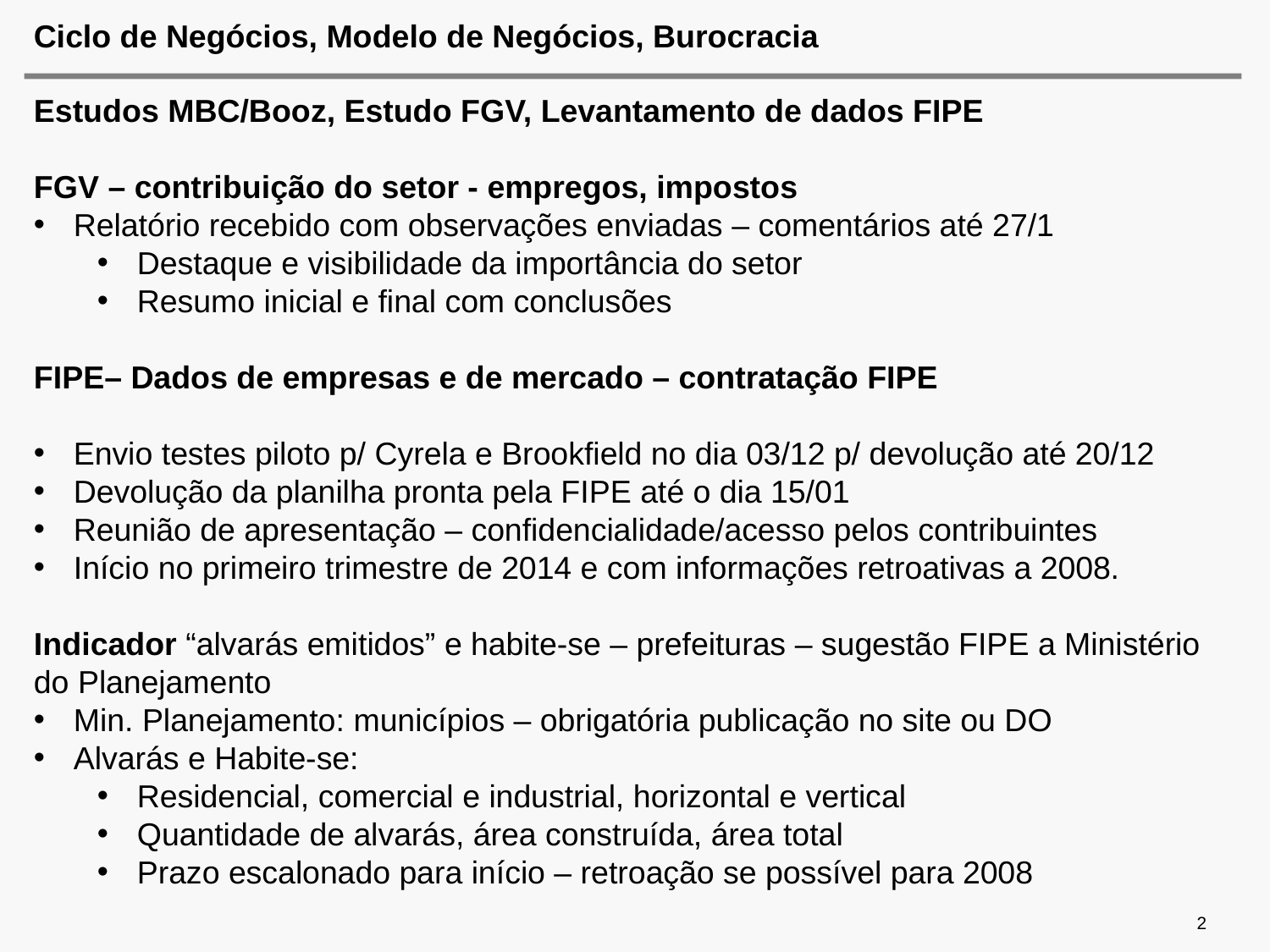

# Ciclo de Negócios, Modelo de Negócios, Burocracia

Estudos MBC/Booz, Estudo FGV, Levantamento de dados FIPE

FGV – contribuição do setor - empregos, impostos
Relatório recebido com observações enviadas – comentários até 27/1
Destaque e visibilidade da importância do setor
Resumo inicial e final com conclusões

FIPE– Dados de empresas e de mercado – contratação FIPE

Envio testes piloto p/ Cyrela e Brookfield no dia 03/12 p/ devolução até 20/12
Devolução da planilha pronta pela FIPE até o dia 15/01
Reunião de apresentação – confidencialidade/acesso pelos contribuintes
Início no primeiro trimestre de 2014 e com informações retroativas a 2008.

Indicador “alvarás emitidos” e habite-se – prefeituras – sugestão FIPE a Ministério do Planejamento
Min. Planejamento: municípios – obrigatória publicação no site ou DO
Alvarás e Habite-se:
Residencial, comercial e industrial, horizontal e vertical
Quantidade de alvarás, área construída, área total
Prazo escalonado para início – retroação se possível para 2008

2